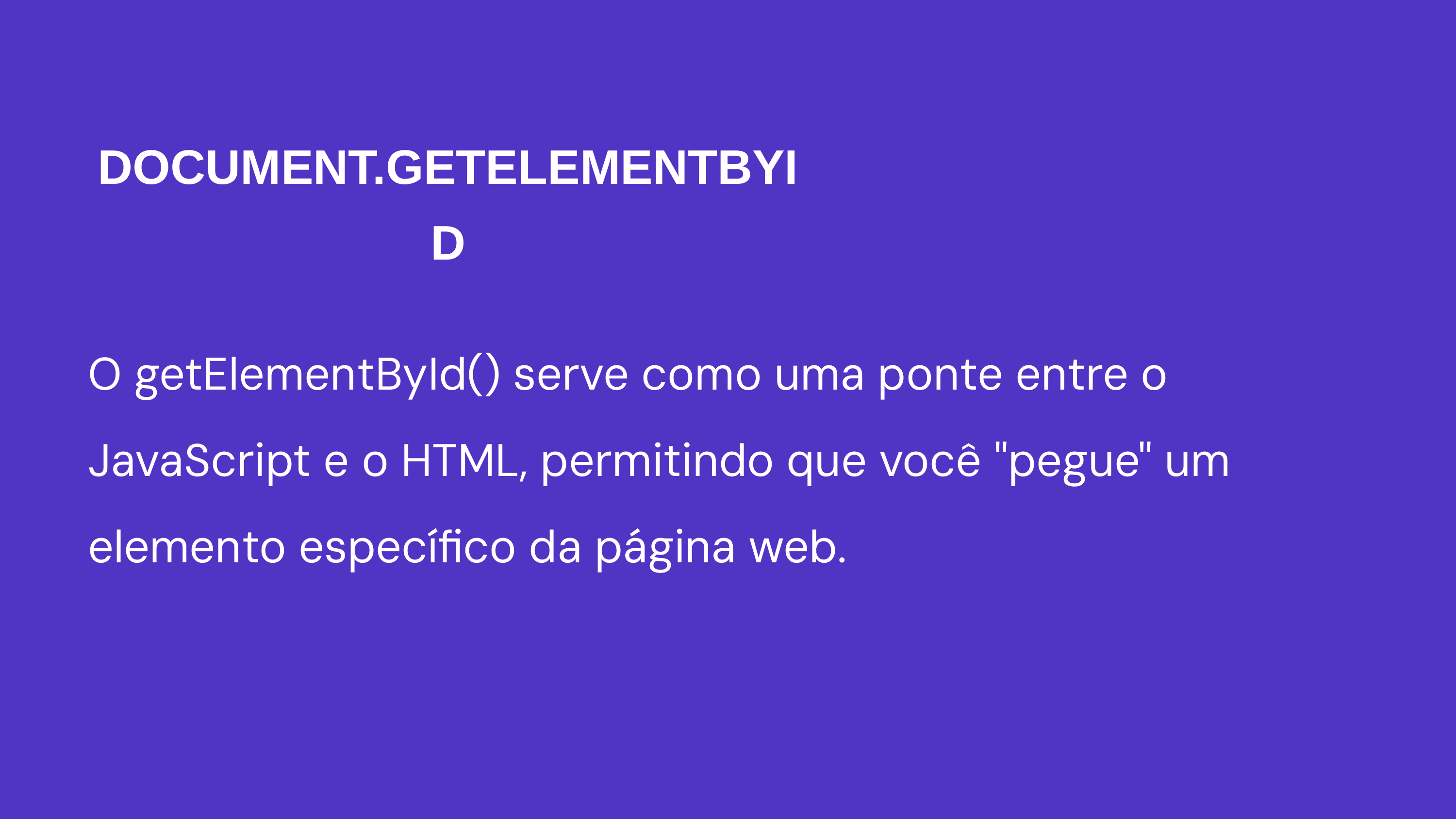

DOCUMENT.GETELEMENTBYID
O getElementById() serve como uma ponte entre o JavaScript e o HTML, permitindo que você "pegue" um elemento específico da página web.